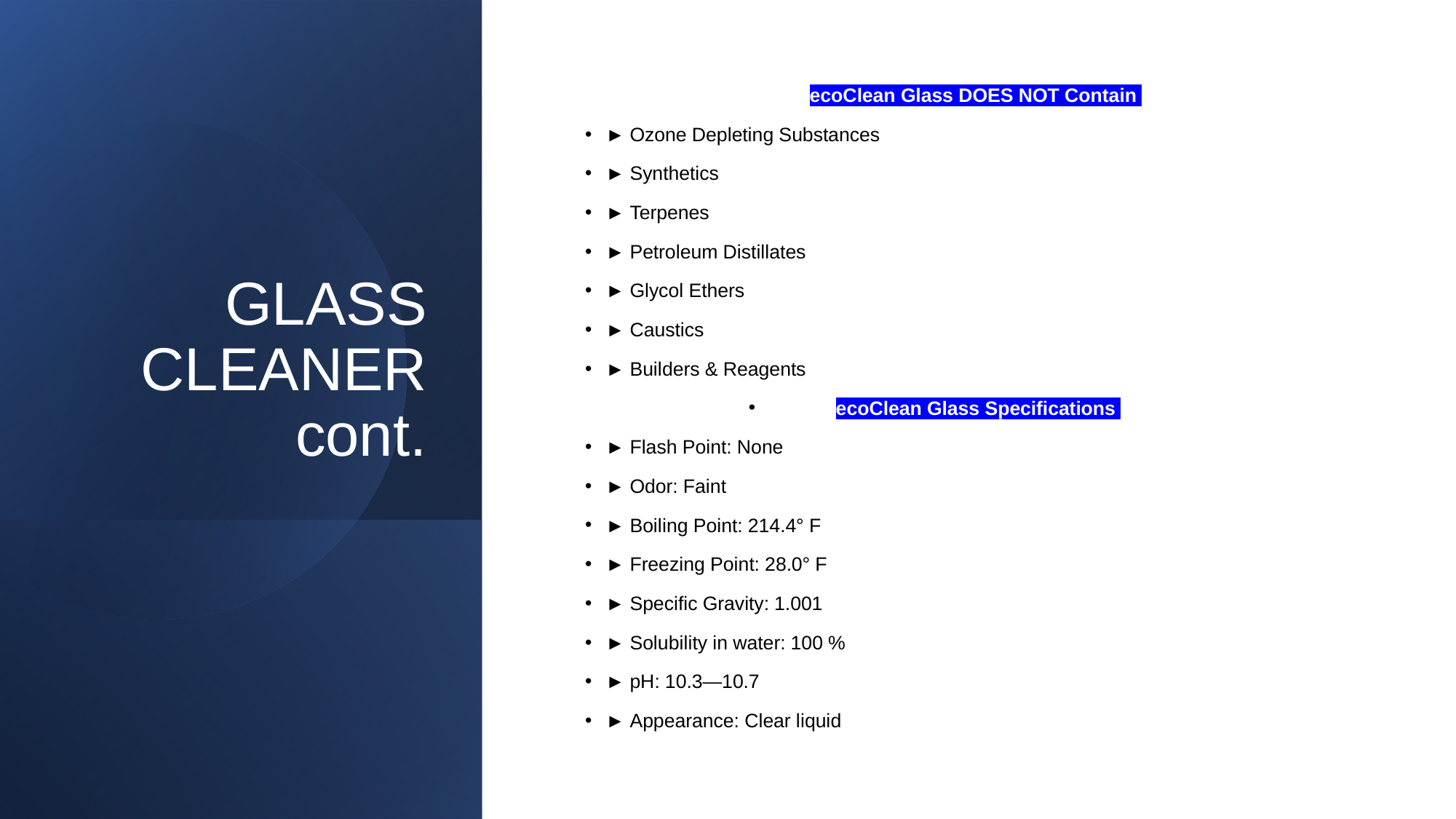

# GLASS CLEANER cont.
ecoClean Glass DOES NOT Contain
► Ozone Depleting Substances
► Synthetics
► Terpenes
► Petroleum Distillates
► Glycol Ethers
► Caustics
► Builders & Reagents
 ecoClean Glass Specifications
► Flash Point: None
► Odor: Faint
► Boiling Point: 214.4° F
► Freezing Point: 28.0° F
► Specific Gravity: 1.001
► Solubility in water: 100 %
► pH: 10.3—10.7
► Appearance: Clear liquid